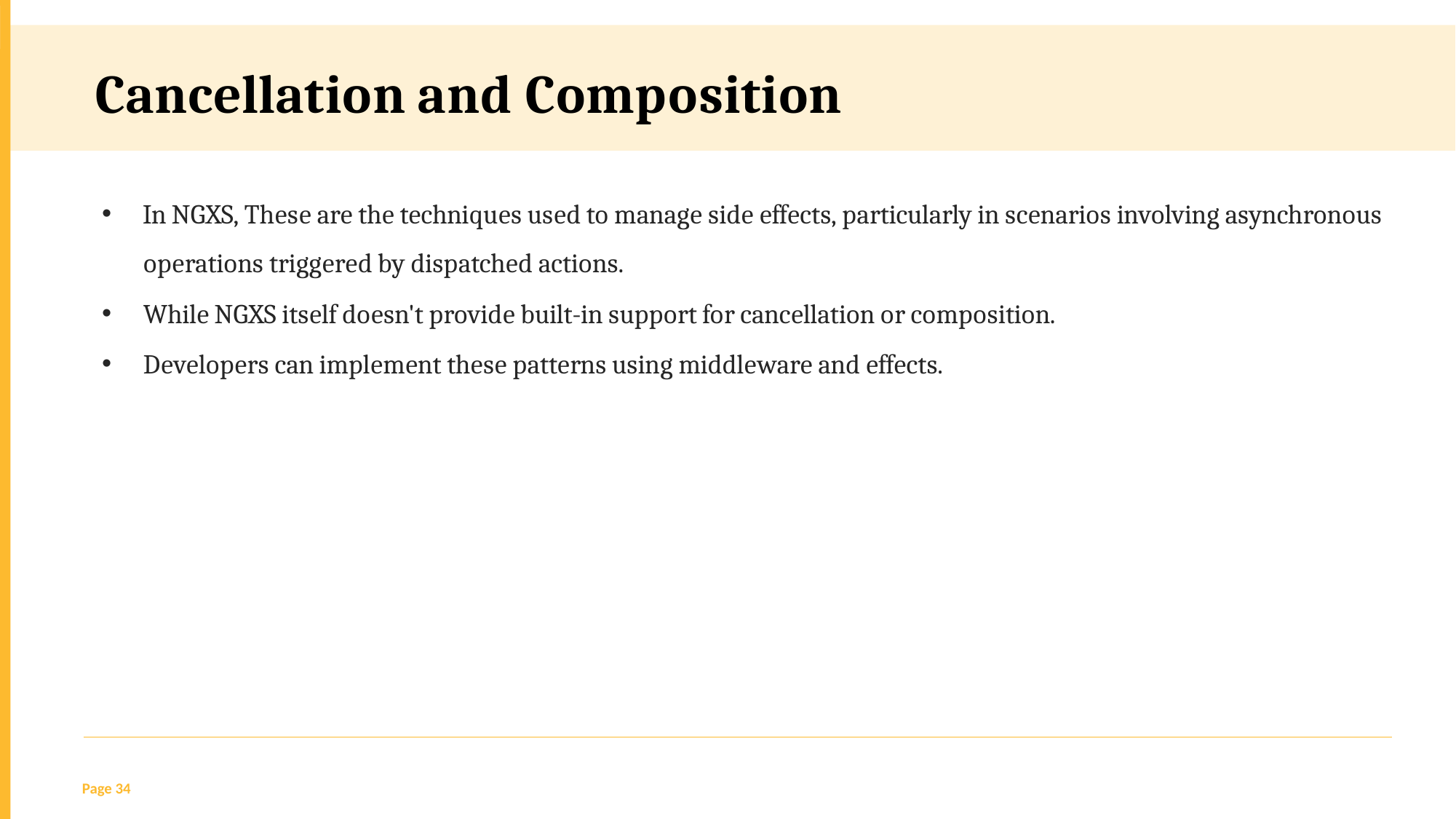

Cancellation and Composition
In NGXS, These are the techniques used to manage side effects, particularly in scenarios involving asynchronous operations triggered by dispatched actions.
While NGXS itself doesn't provide built-in support for cancellation or composition.
Developers can implement these patterns using middleware and effects.
Page 34